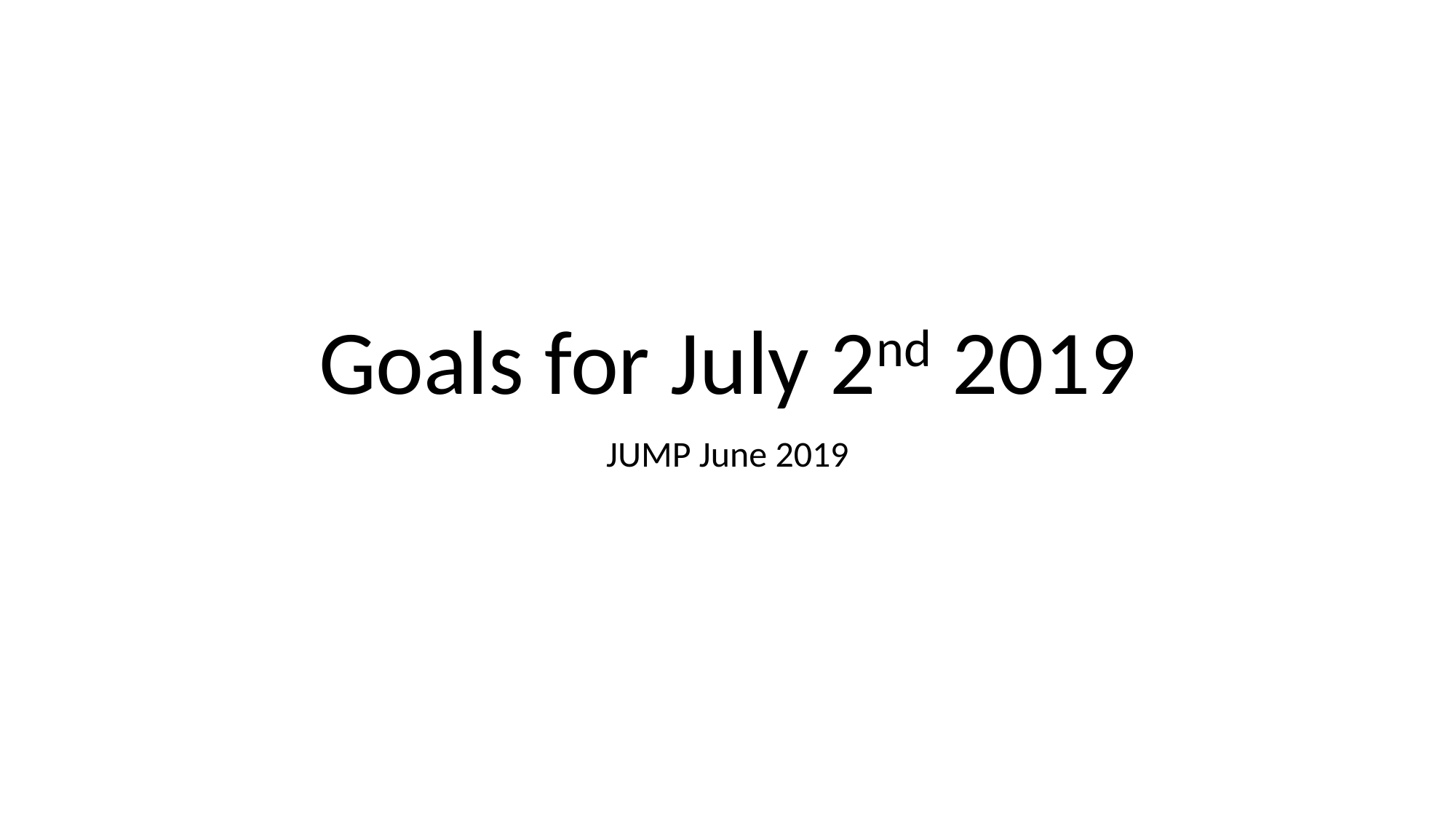

# Goals for July 2nd 2019
JUMP June 2019